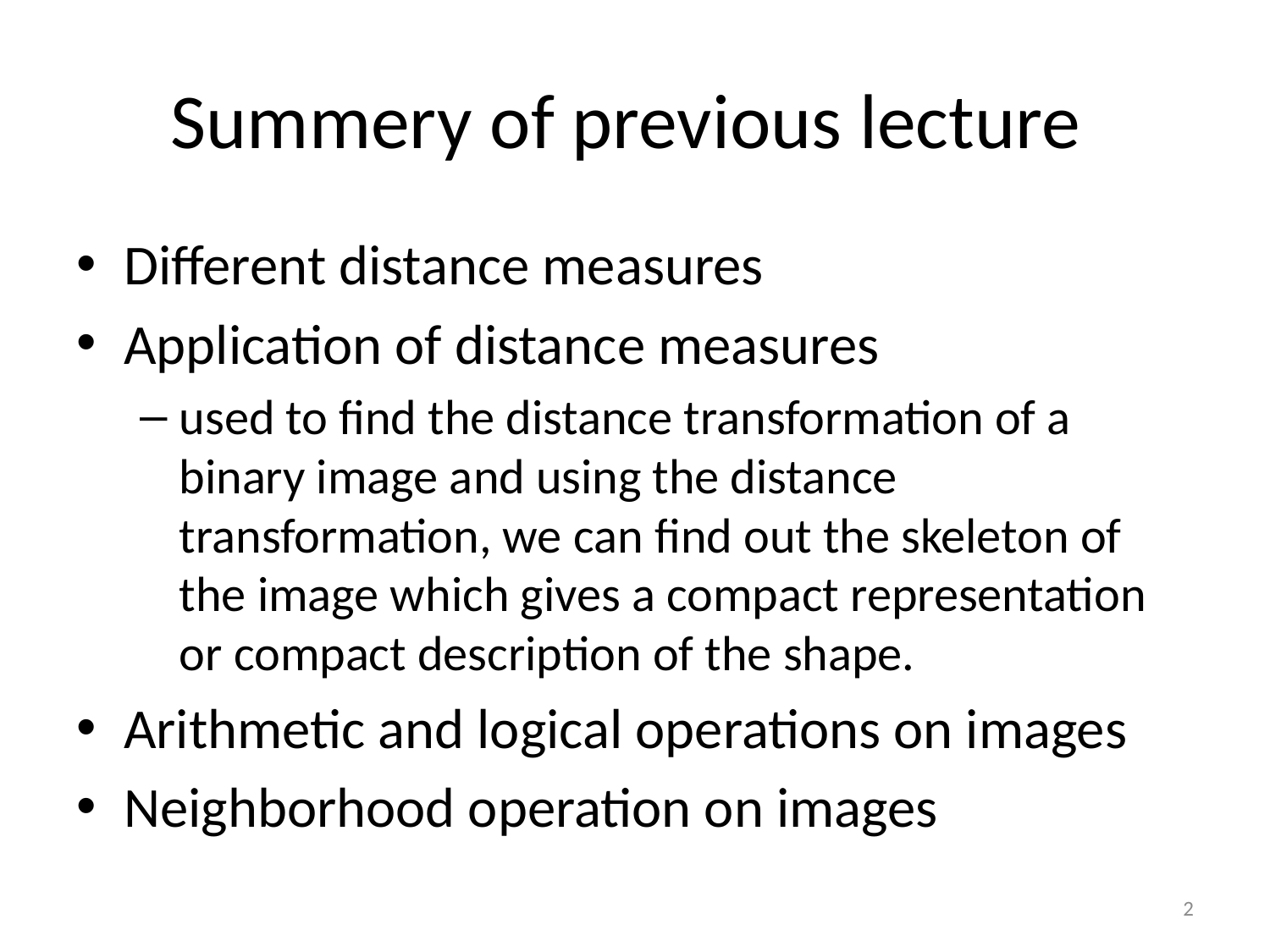

# Summery of previous lecture
Different distance measures
Application of distance measures
used to find the distance transformation of a binary image and using the distance transformation, we can find out the skeleton of the image which gives a compact representation or compact description of the shape.
Arithmetic and logical operations on images
Neighborhood operation on images

2